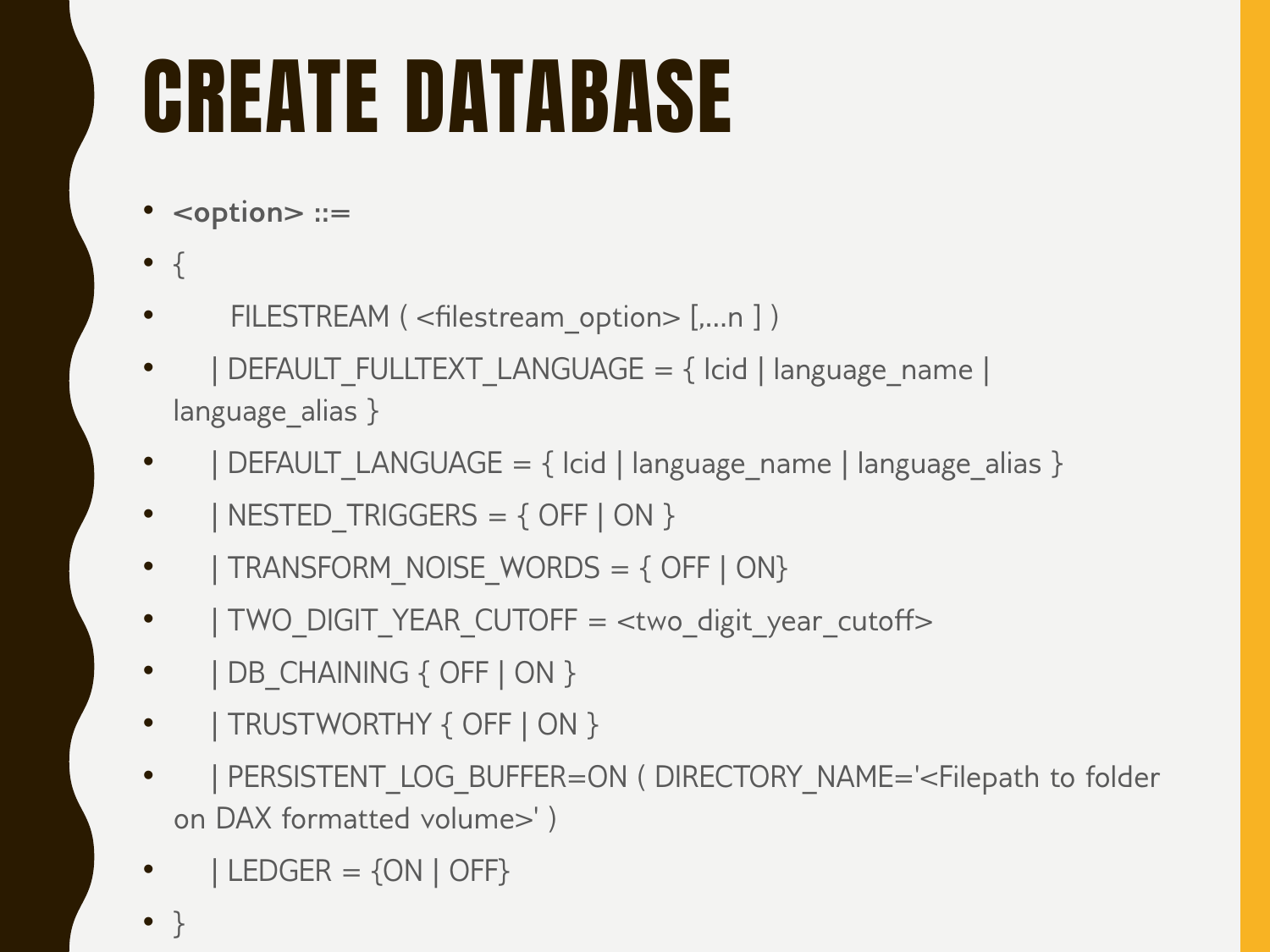

# CREATE DATABASE
<option> ::=
{
      FILESTREAM ( <filestream_option> [,...n ] )
    | DEFAULT_FULLTEXT_LANGUAGE = { lcid | language_name | language_alias }
    | DEFAULT_LANGUAGE = { lcid | language_name | language_alias }
    | NESTED_TRIGGERS = { OFF | ON }
    | TRANSFORM_NOISE_WORDS = { OFF | ON}
    | TWO_DIGIT_YEAR_CUTOFF = <two_digit_year_cutoff>
    | DB_CHAINING { OFF | ON }
    | TRUSTWORTHY { OFF | ON }
    | PERSISTENT_LOG_BUFFER=ON ( DIRECTORY_NAME='<Filepath to folder on DAX formatted volume>' )
    | LEDGER = {ON | OFF}
}